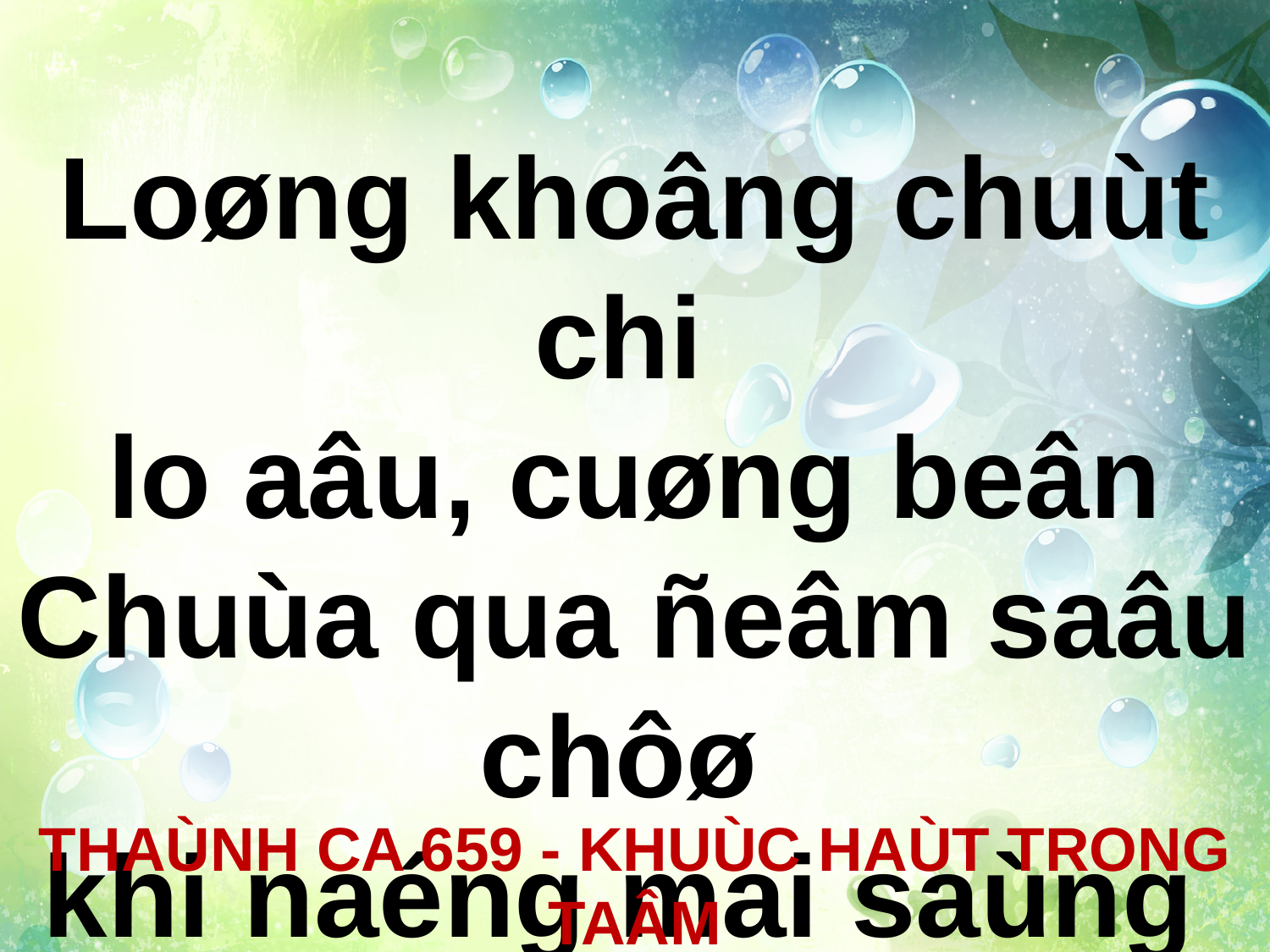

Loøng khoâng chuùt chi
lo aâu, cuøng beân Chuùa qua ñeâm saâu chôø
khi naéng mai saùng
khung trôøi xanh.
THAÙNH CA 659 - KHUÙC HAÙT TRONG TAÂM